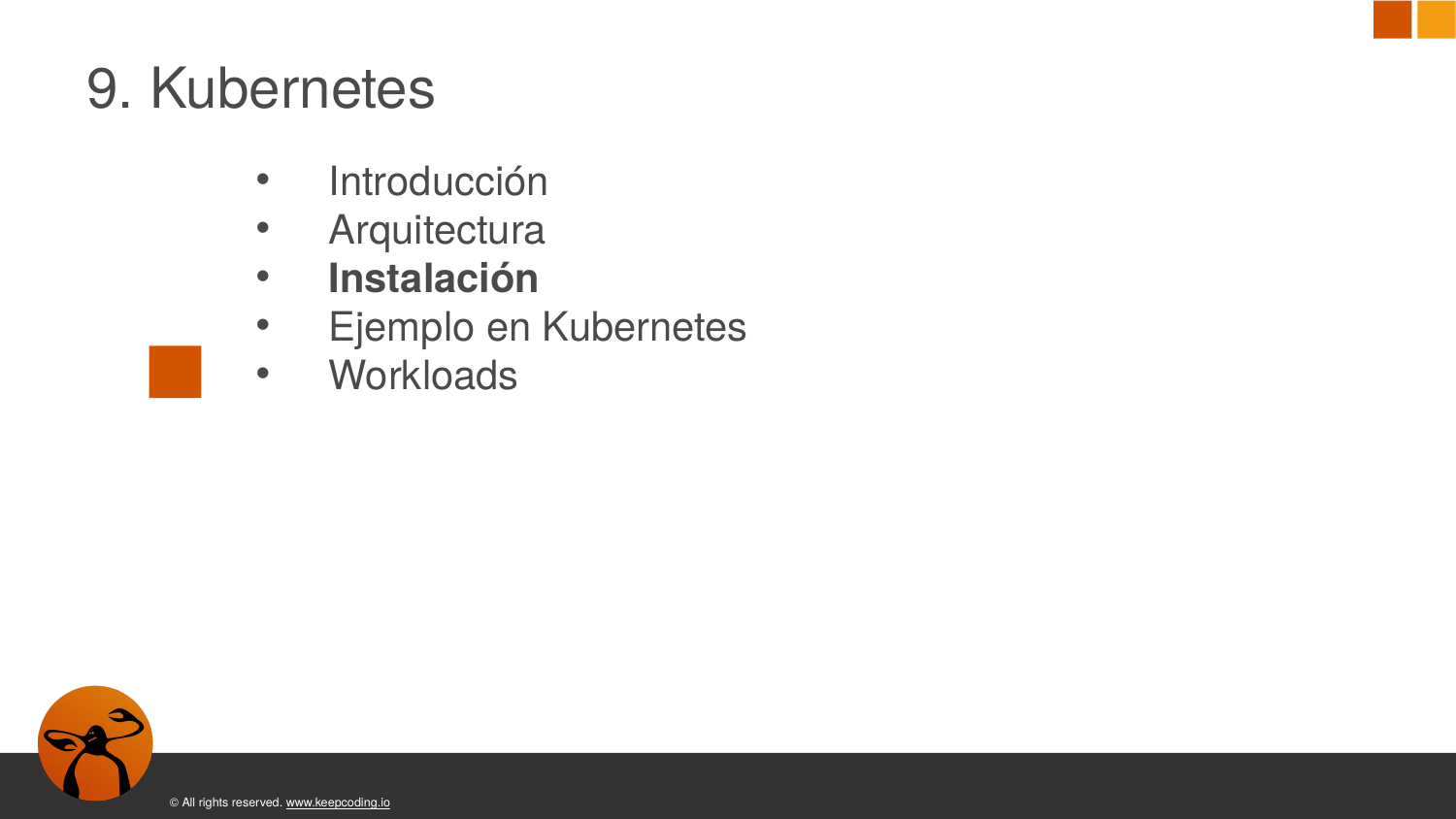

9. Kubernetes

Introducción
Arquitectura
Instalación
Ejemplo en Kubernetes
Workloads